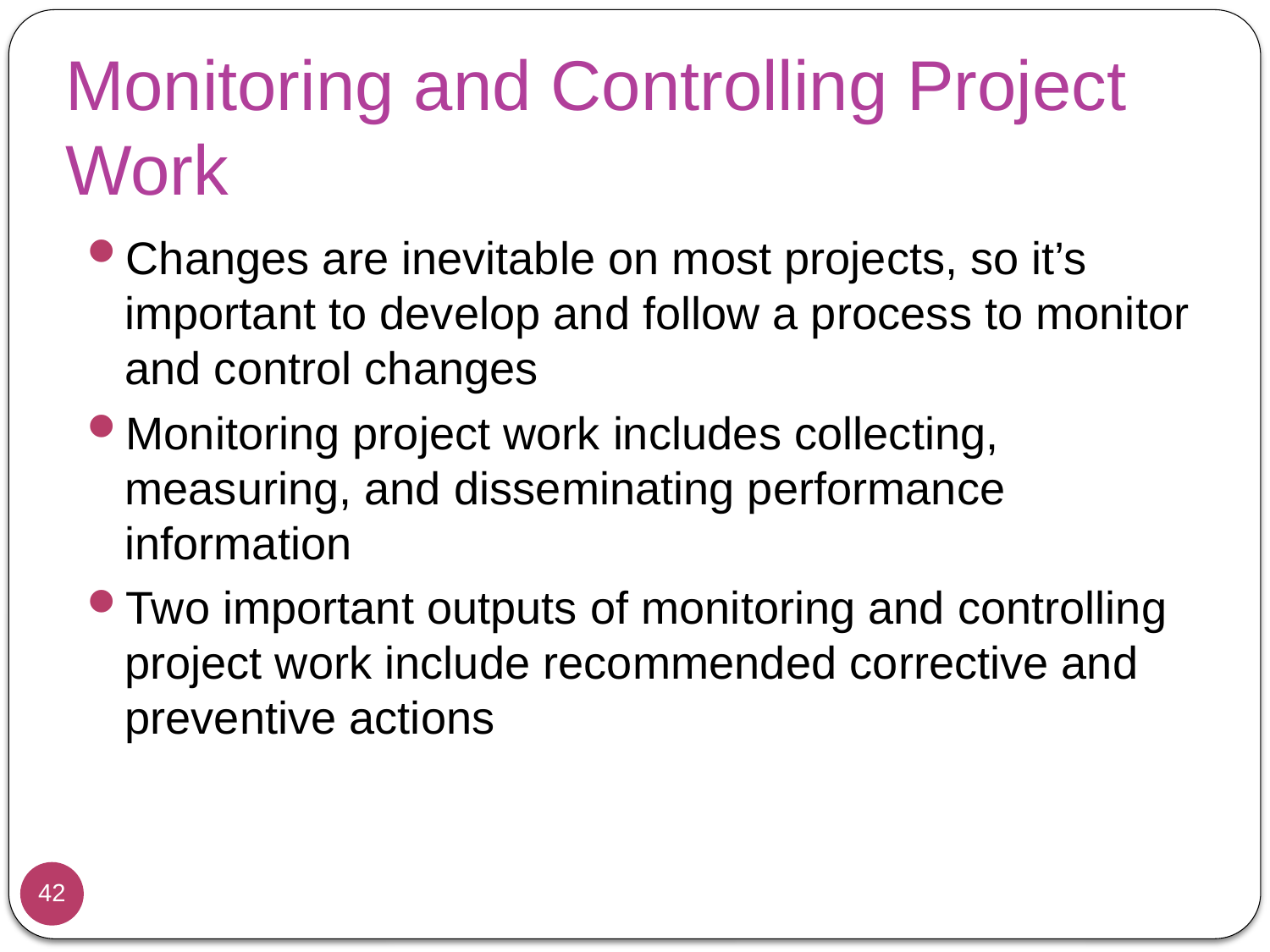

# Monitoring and Controlling Project Work
Changes are inevitable on most projects, so it’s important to develop and follow a process to monitor and control changes
Monitoring project work includes collecting, measuring, and disseminating performance information
Two important outputs of monitoring and controlling project work include recommended corrective and preventive actions
42